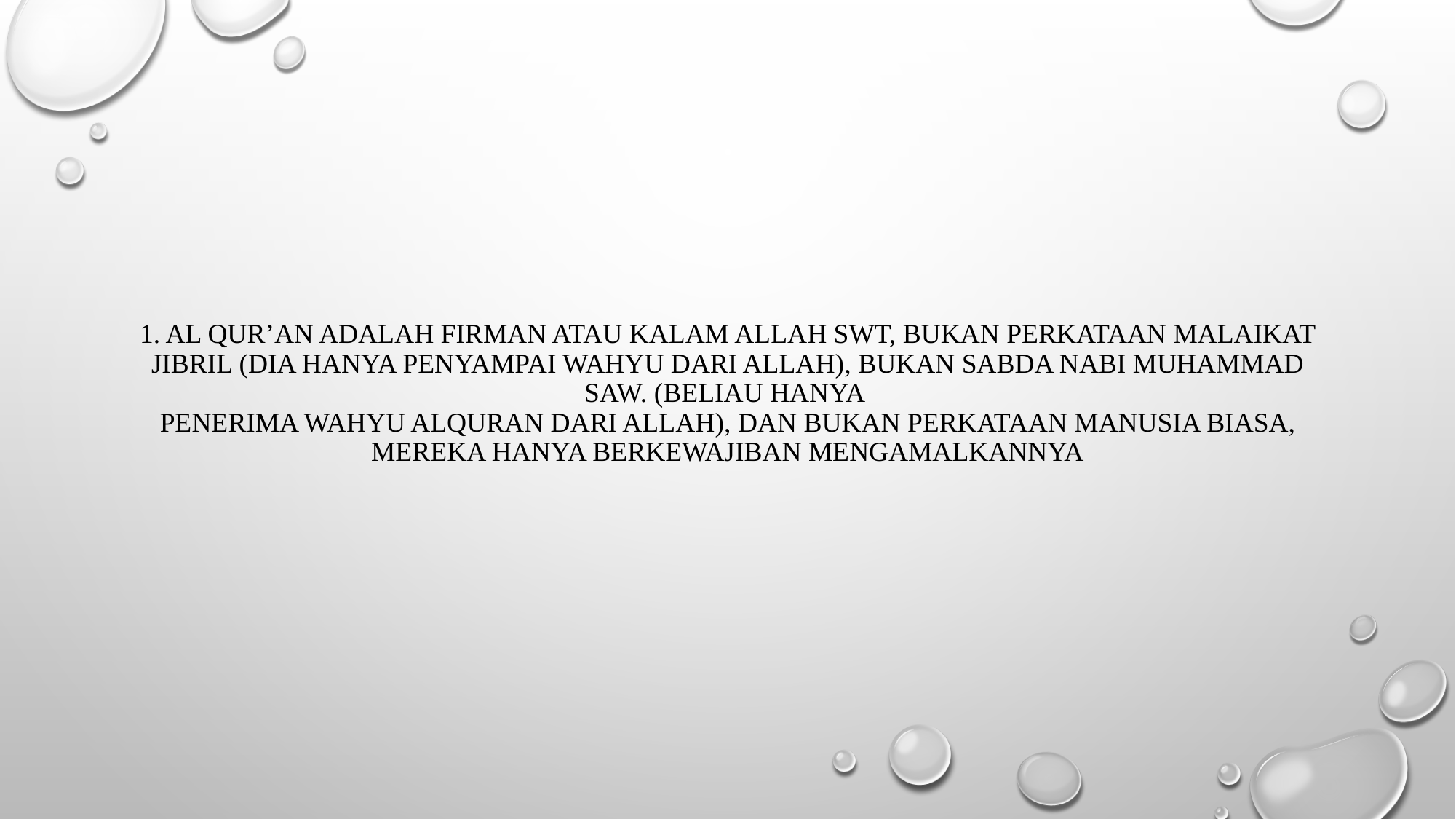

# 1. Al Qur’an adalah firman atau kalam Allah SWT, bukan perkataan Malaikat Jibril (dia hanya penyampai wahyu dari Allah), bukan sabda Nabi Muhammad SAW. (beliau hanya penerima wahyu Alquran dari Allah), dan bukan perkataan manusia biasa, mereka hanya berkewajiban mengamalkannya